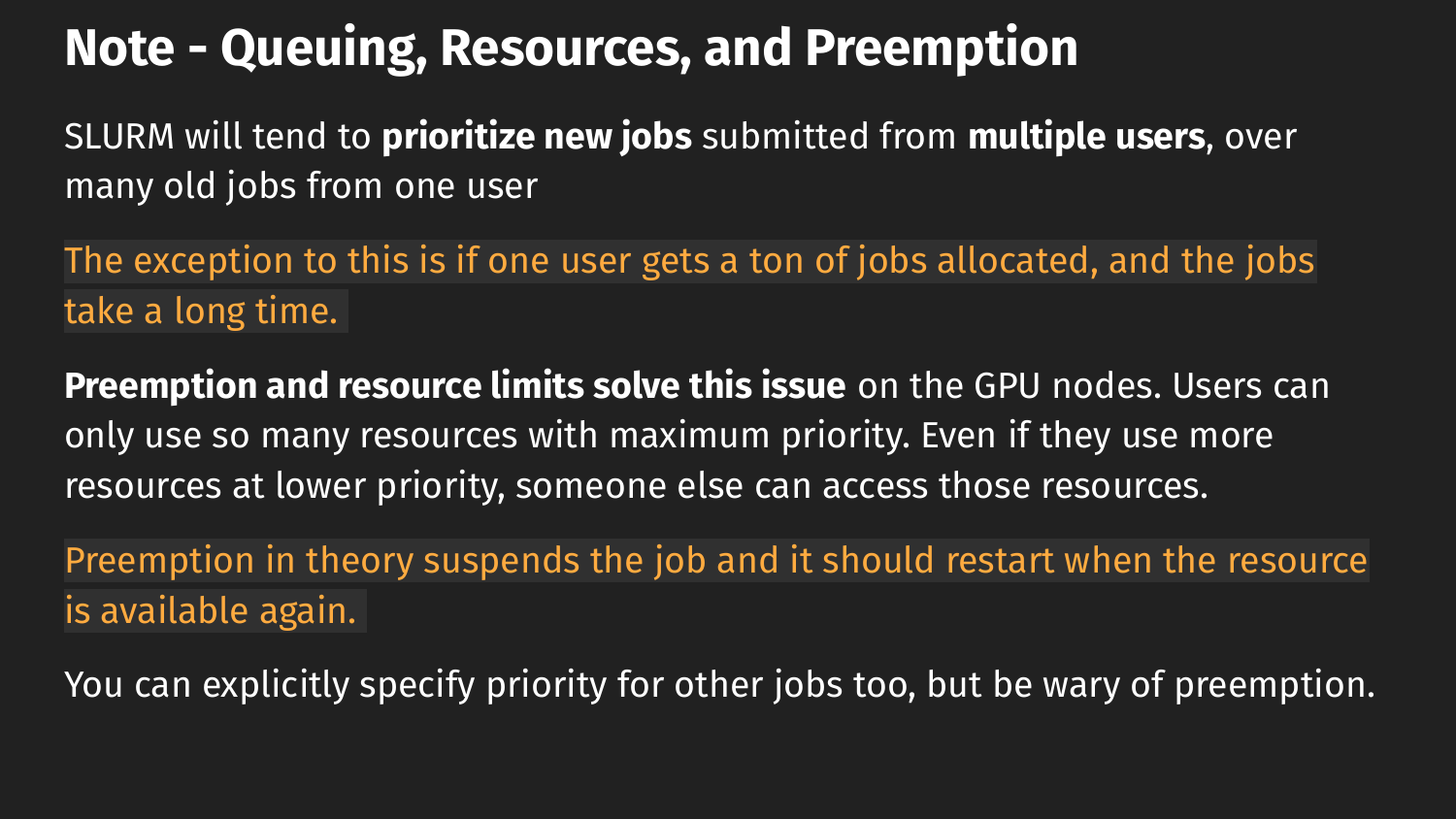

# Note - Queuing, Resources, and Preemption
SLURM will tend to prioritize new jobs submitted from multiple users, over many old jobs from one user
The exception to this is if one user gets a ton of jobs allocated, and the jobs take a long time.
Preemption and resource limits solve this issue on the GPU nodes. Users can only use so many resources with maximum priority. Even if they use more resources at lower priority, someone else can access those resources.
Preemption in theory suspends the job and it should restart when the resource is available again.
You can explicitly specify priority for other jobs too, but be wary of preemption.